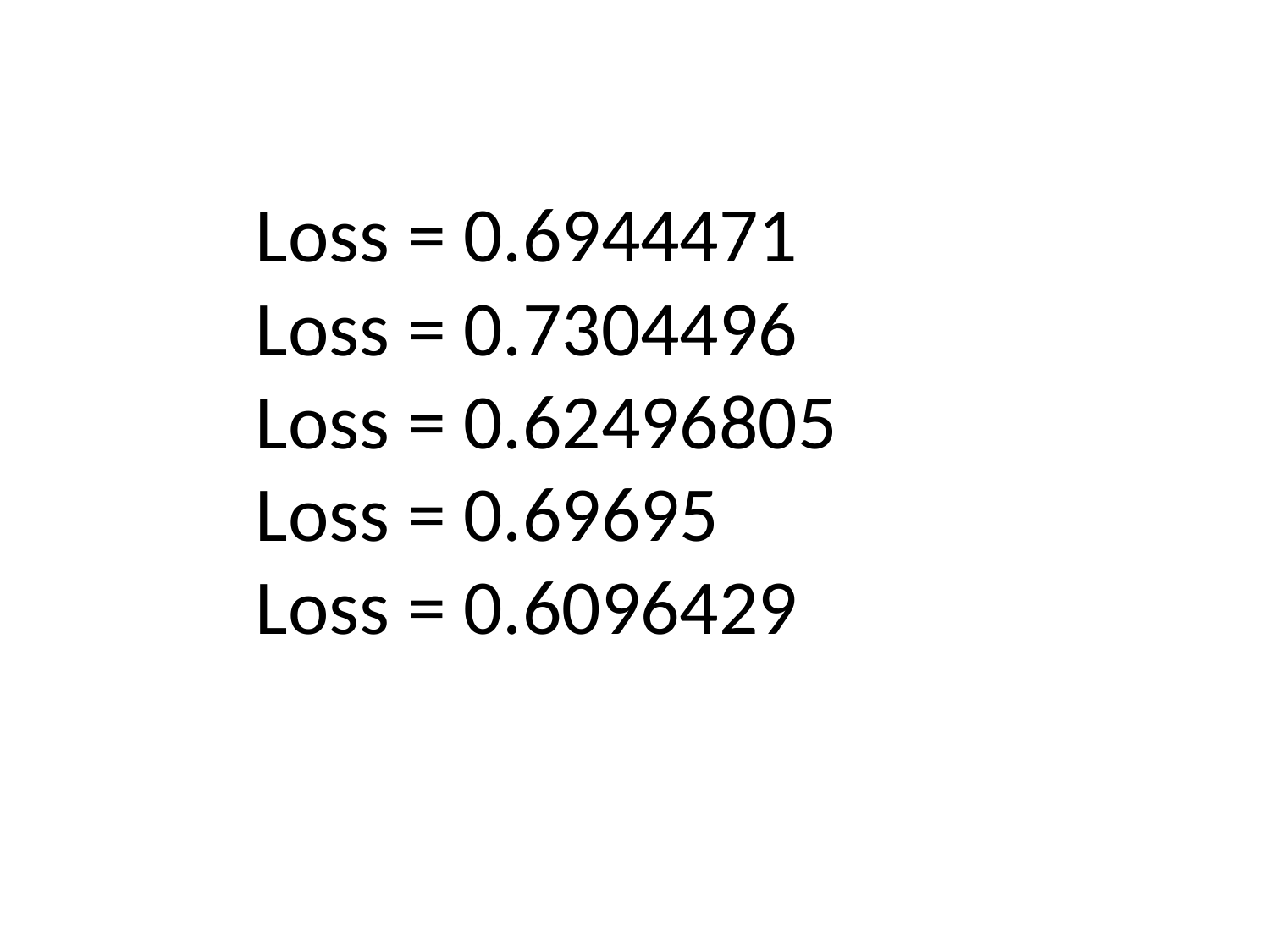

Loss = 0.6944471
Loss = 0.7304496
Loss = 0.62496805
Loss = 0.69695
Loss = 0.6096429